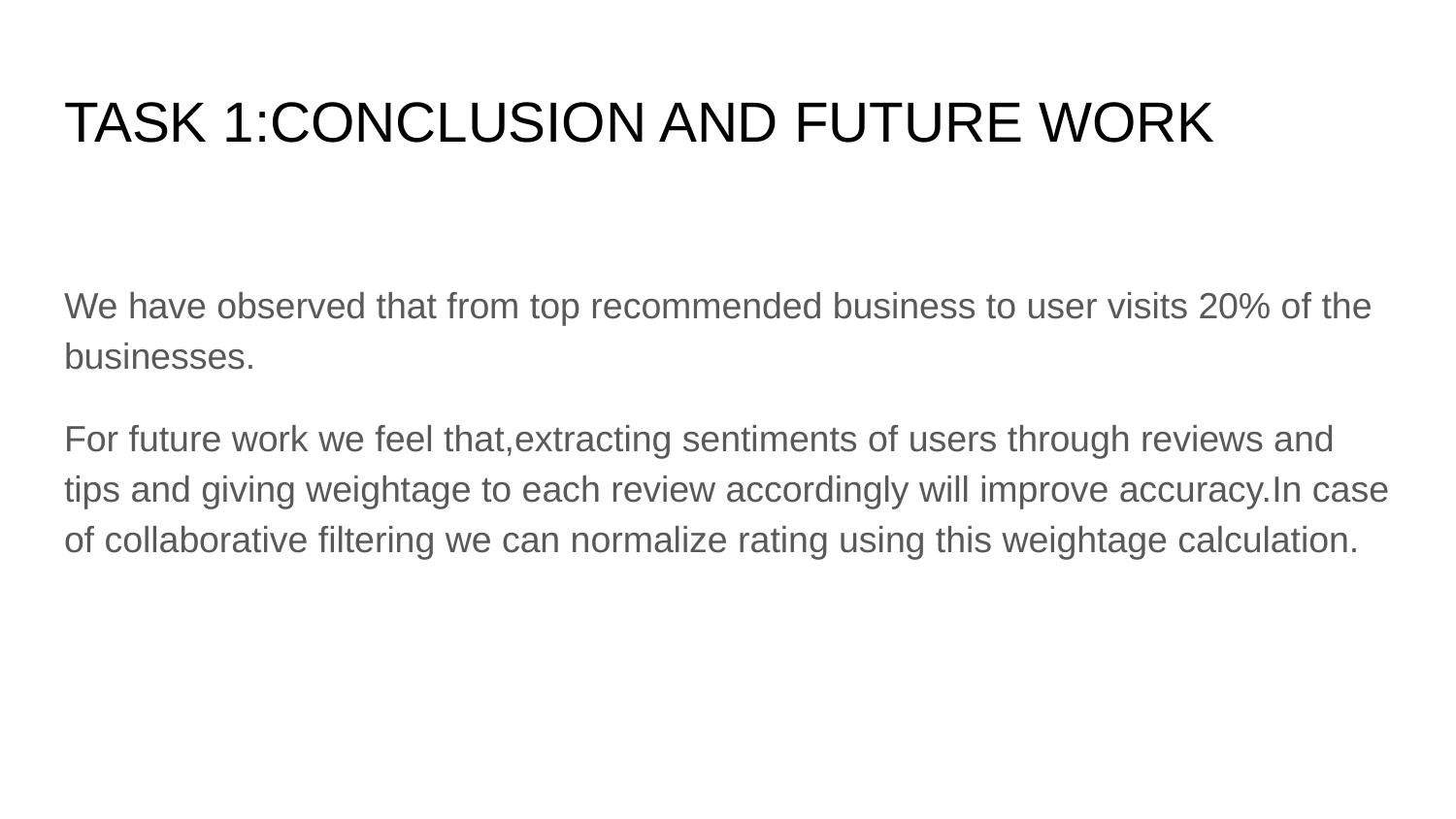

# TASK 1:CONCLUSION AND FUTURE WORK
We have observed that from top recommended business to user visits 20% of the businesses.
For future work we feel that,extracting sentiments of users through reviews and tips and giving weightage to each review accordingly will improve accuracy.In case of collaborative filtering we can normalize rating using this weightage calculation.